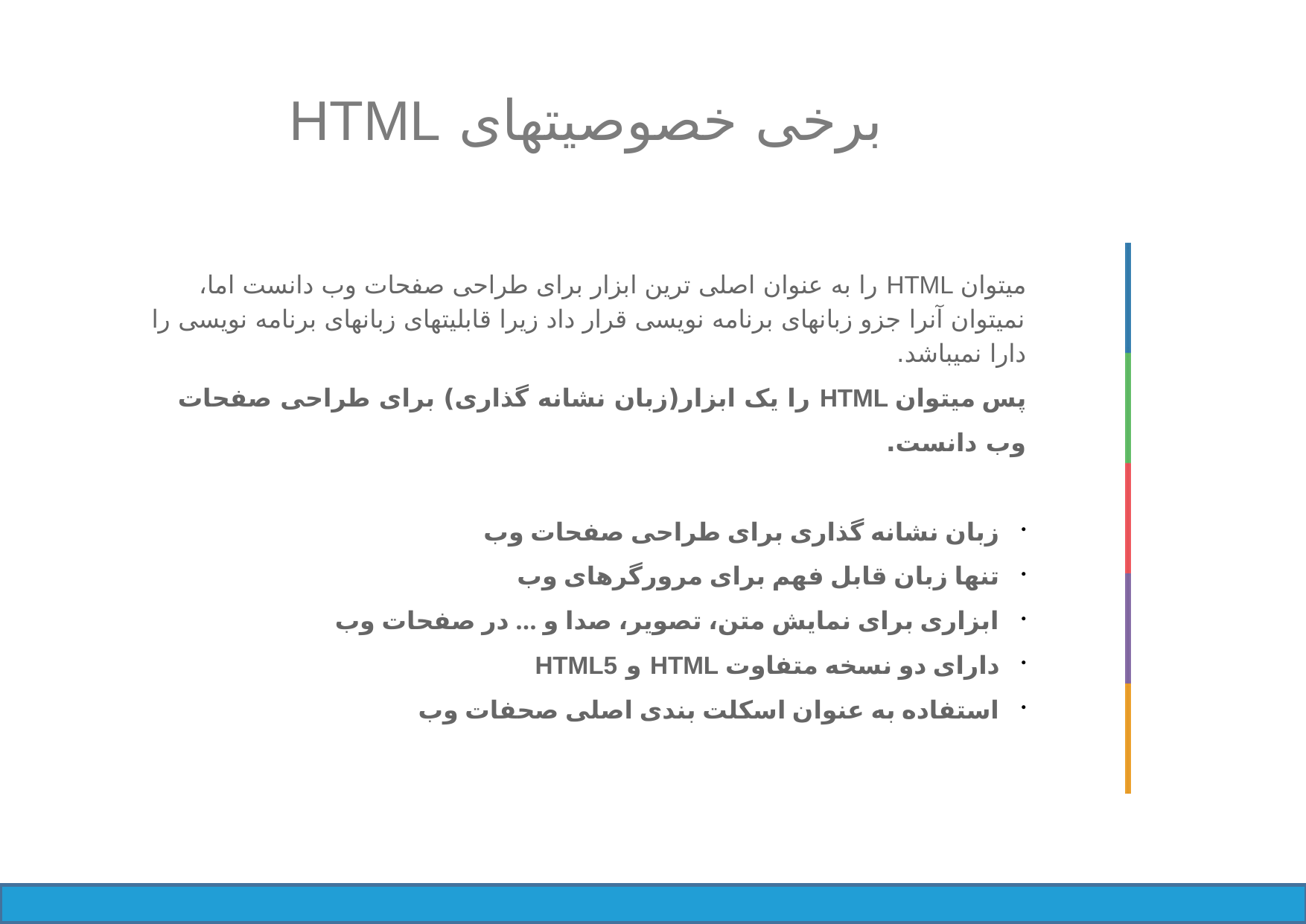

برخی خصوصیتهای HTML
میتوان HTML را به عنوان اصلی ترین ابزار برای طراحی صفحات وب دانست اما، نمیتوان آنرا جزو زبانهای برنامه نویسی قرار داد زیرا قابلیتهای زبانهای برنامه نویسی را دارا نمیباشد.
پس میتوان HTML را یک ابزار(زبان نشانه گذاری) برای طراحی صفحات وب دانست.

زبان نشانه گذاری برای طراحی صفحات وب
تنها زبان قابل فهم برای مرورگرهای وب
ابزاری برای نمایش متن، تصویر، صدا و ... در صفحات وب
دارای دو نسخه متفاوت HTML و HTML5
استفاده به عنوان اسکلت بندی اصلی صحفات وب